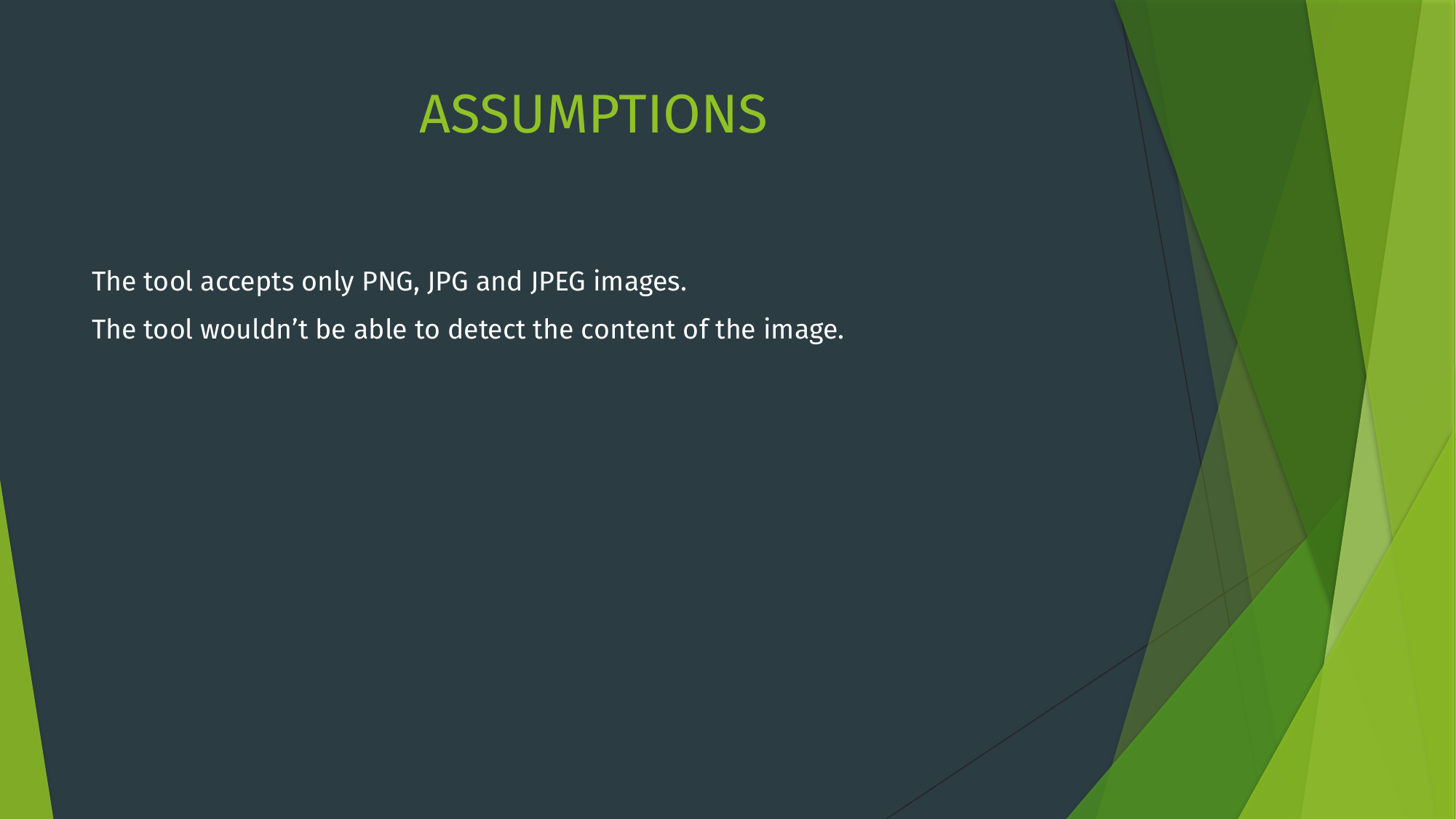

# ASSUMPTIONS
The tool accepts only PNG, JPG and JPEG images.
The tool wouldn’t be able to detect the content of the image.